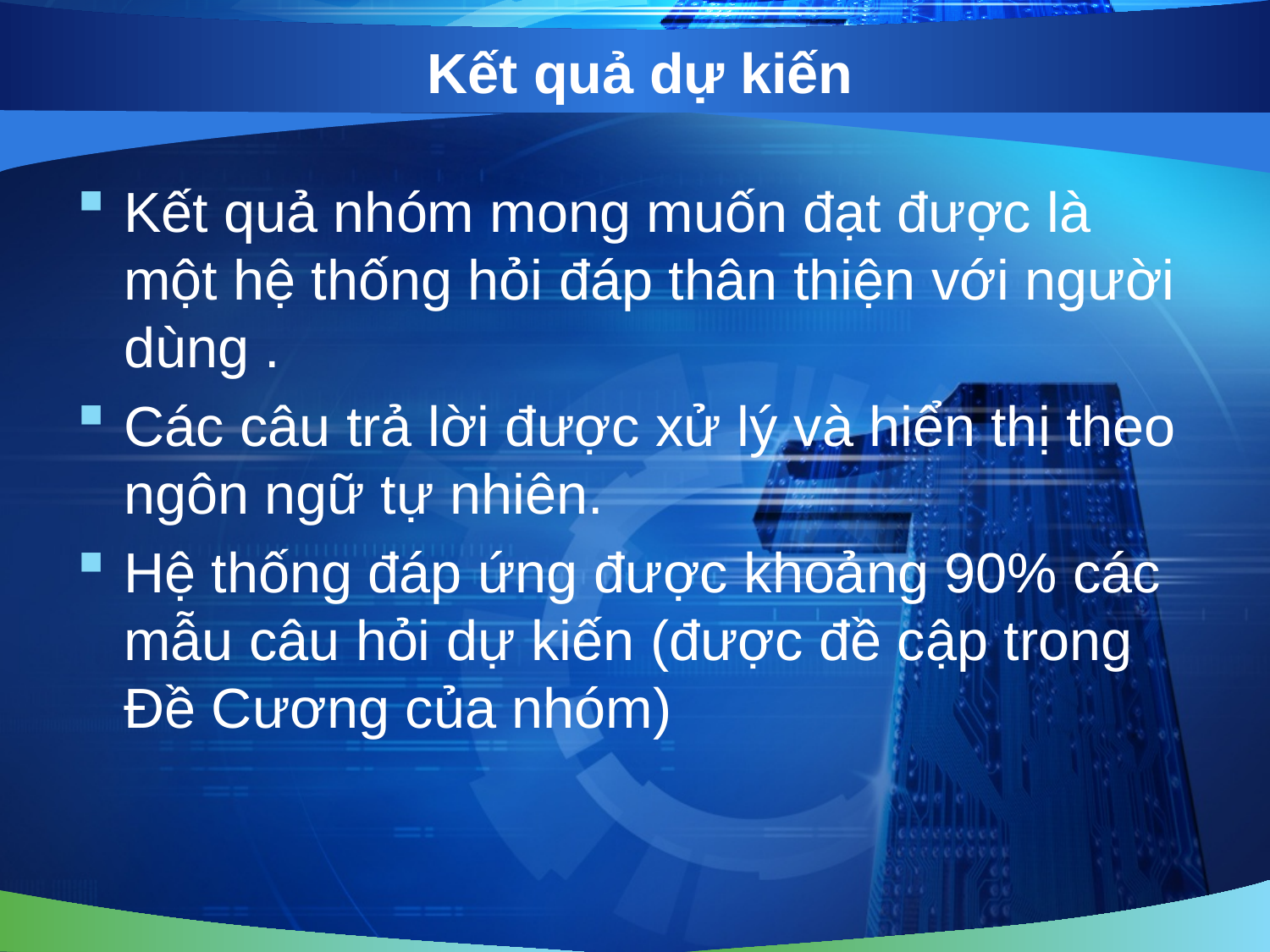

# Kết quả dự kiến
Kết quả nhóm mong muốn đạt được là một hệ thống hỏi đáp thân thiện với người dùng .
Các câu trả lời được xử lý và hiển thị theo ngôn ngữ tự nhiên.
Hệ thống đáp ứng được khoảng 90% các mẫu câu hỏi dự kiến (được đề cập trong Đề Cương của nhóm)